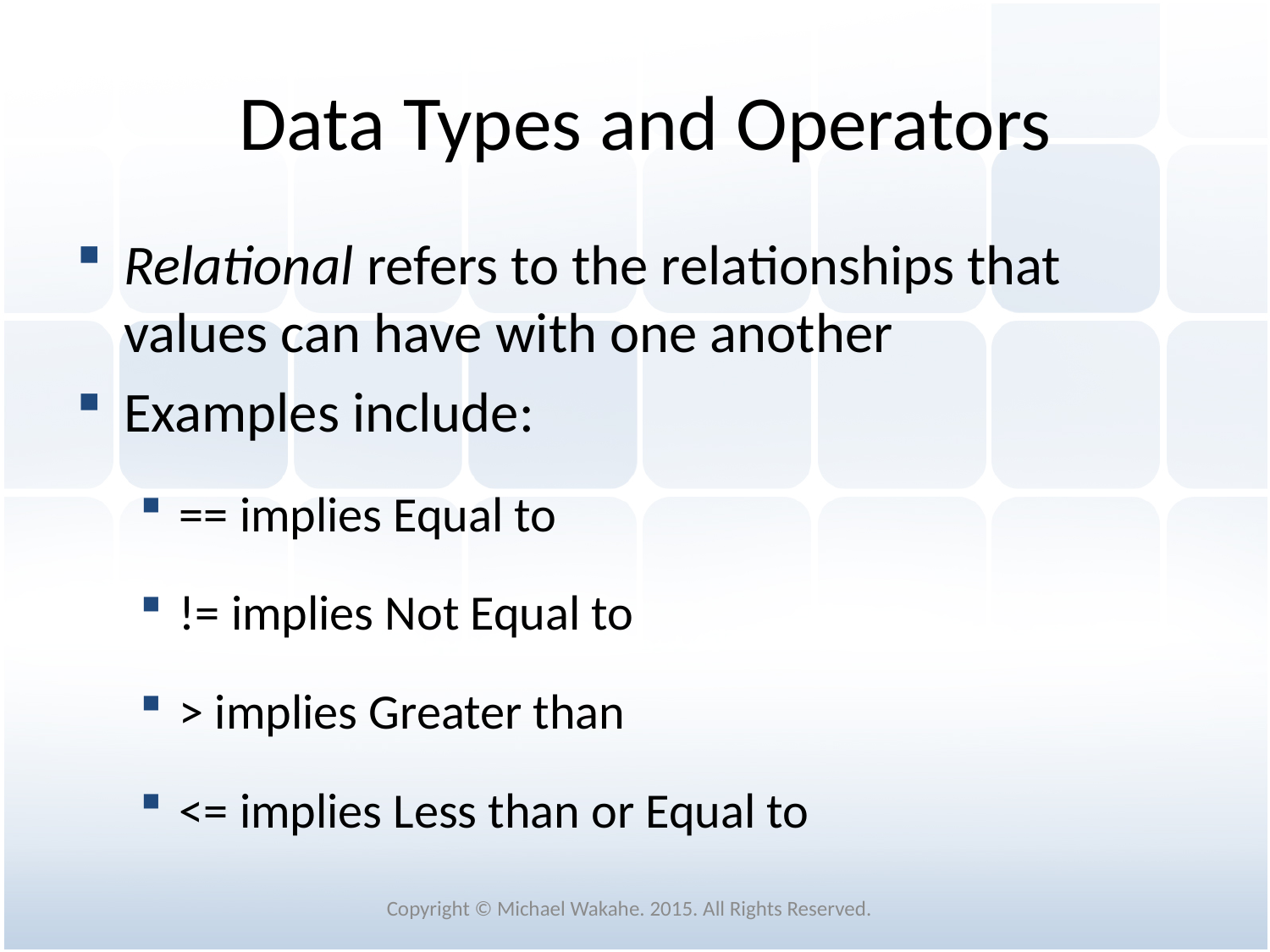

# Data Types and Operators
Relational refers to the relationships that values can have with one another
Examples include:
== implies Equal to
!= implies Not Equal to
> implies Greater than
<= implies Less than or Equal to
Copyright © Michael Wakahe. 2015. All Rights Reserved.